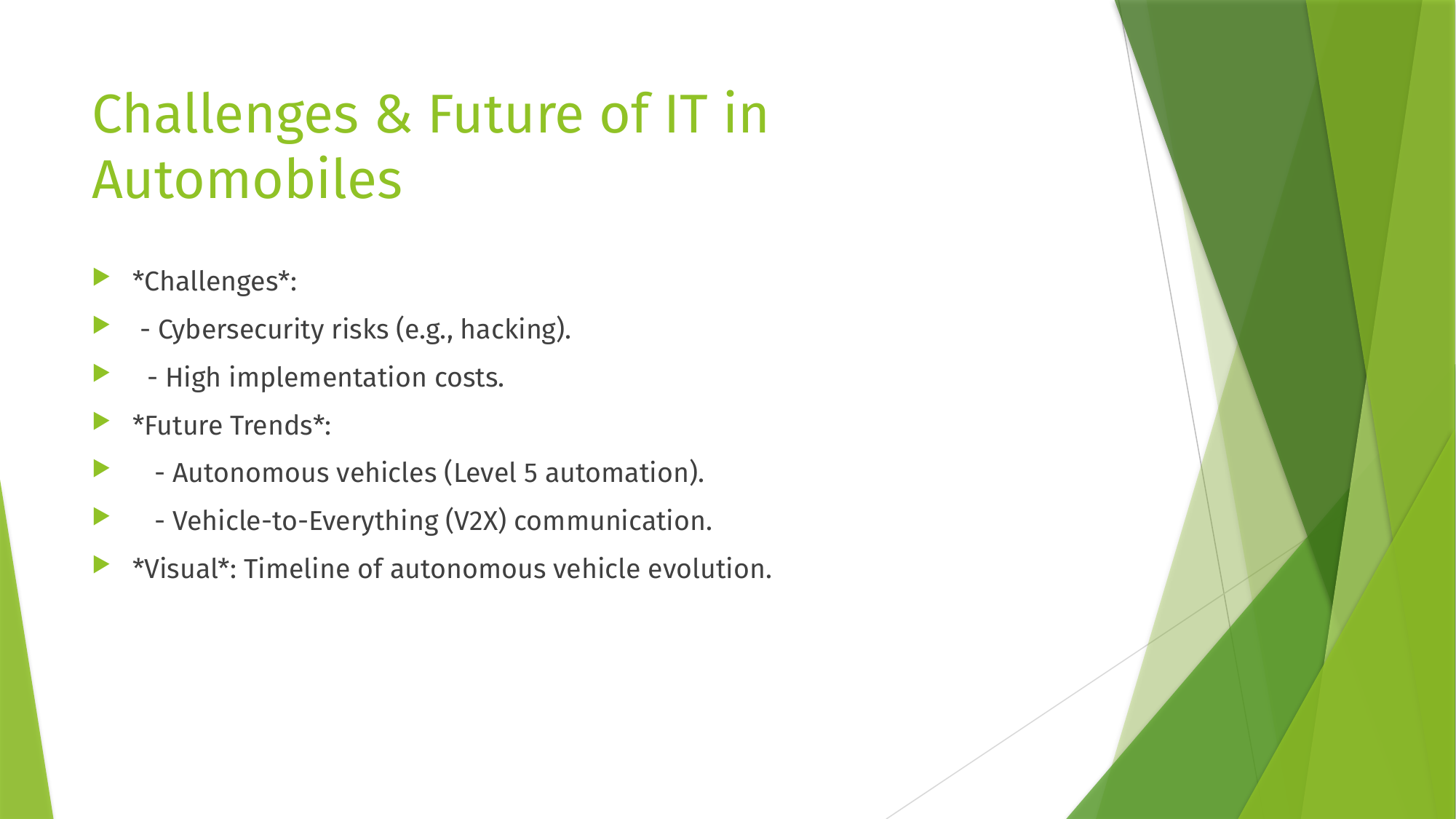

# Challenges & Future of IT in Automobiles
*Challenges*:
 - Cybersecurity risks (e.g., hacking).
  - High implementation costs.
*Future Trends*:
   - Autonomous vehicles (Level 5 automation).
   - Vehicle-to-Everything (V2X) communication.
*Visual*: Timeline of autonomous vehicle evolution.